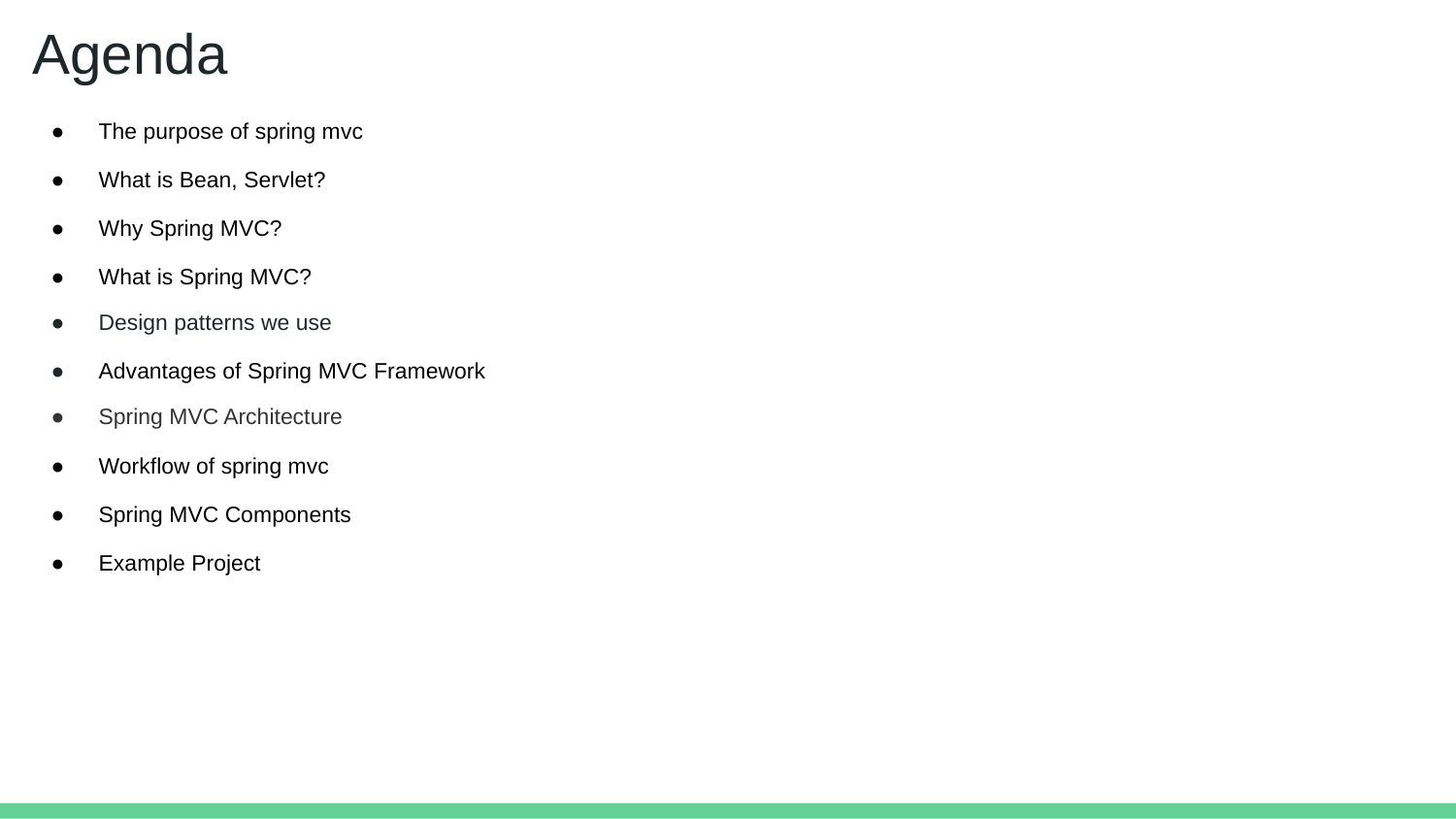

# Agenda
The purpose of spring mvc
What is Bean, Servlet?
Why Spring MVC?
What is Spring MVC?
Design patterns we use
Advantages of Spring MVC Framework
Spring MVC Architecture
Workflow of spring mvc
Spring MVC Components
Example Project